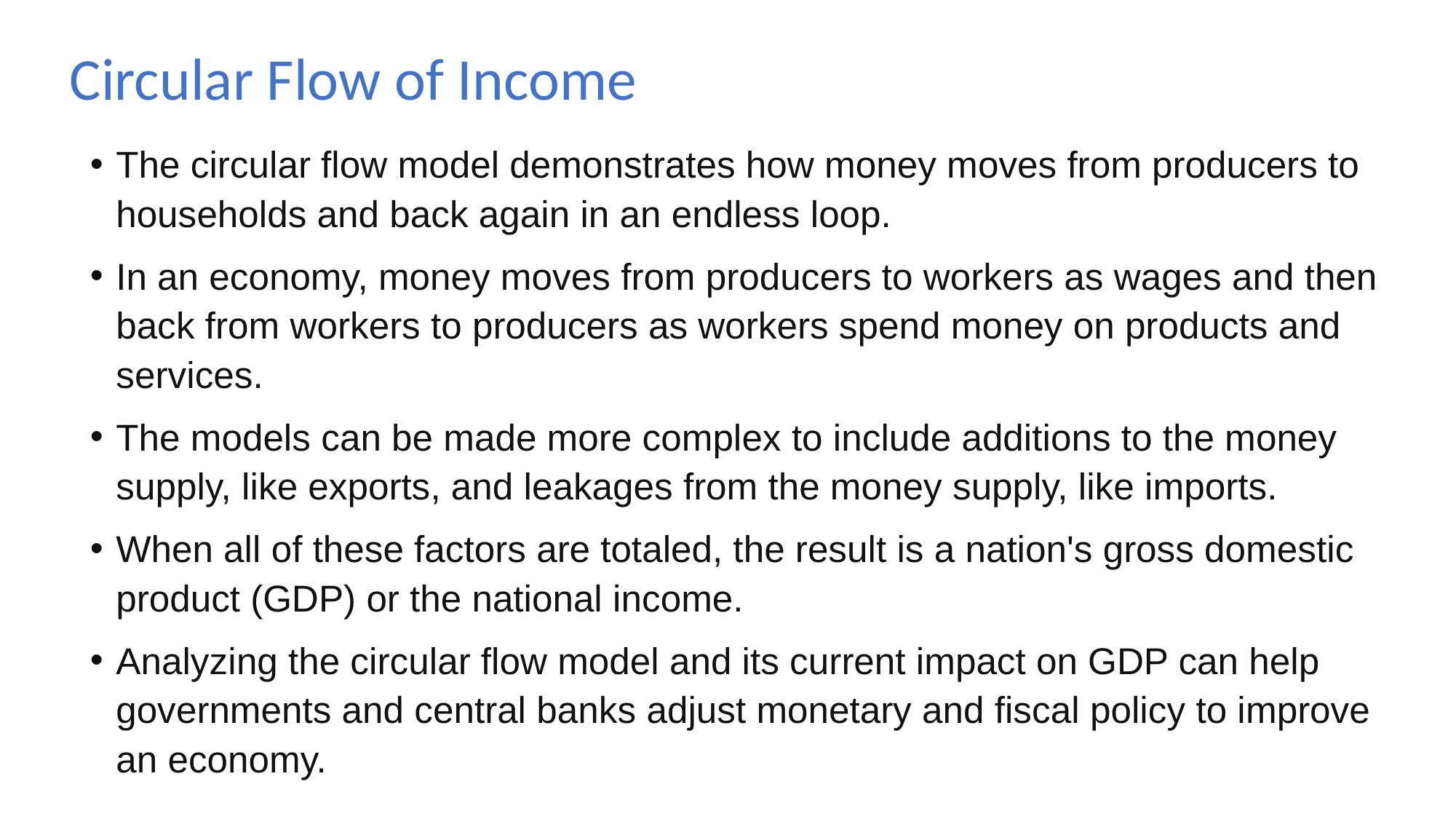

# Circular Flow of Income
The circular flow model demonstrates how money moves from producers to households and back again in an endless loop.
In an economy, money moves from producers to workers as wages and then back from workers to producers as workers spend money on products and services.
The models can be made more complex to include additions to the money supply, like exports, and leakages from the money supply, like imports.
When all of these factors are totaled, the result is a nation's gross domestic product (GDP) or the national income.
Analyzing the circular flow model and its current impact on GDP can help governments and central banks adjust monetary and fiscal policy to improve an economy.